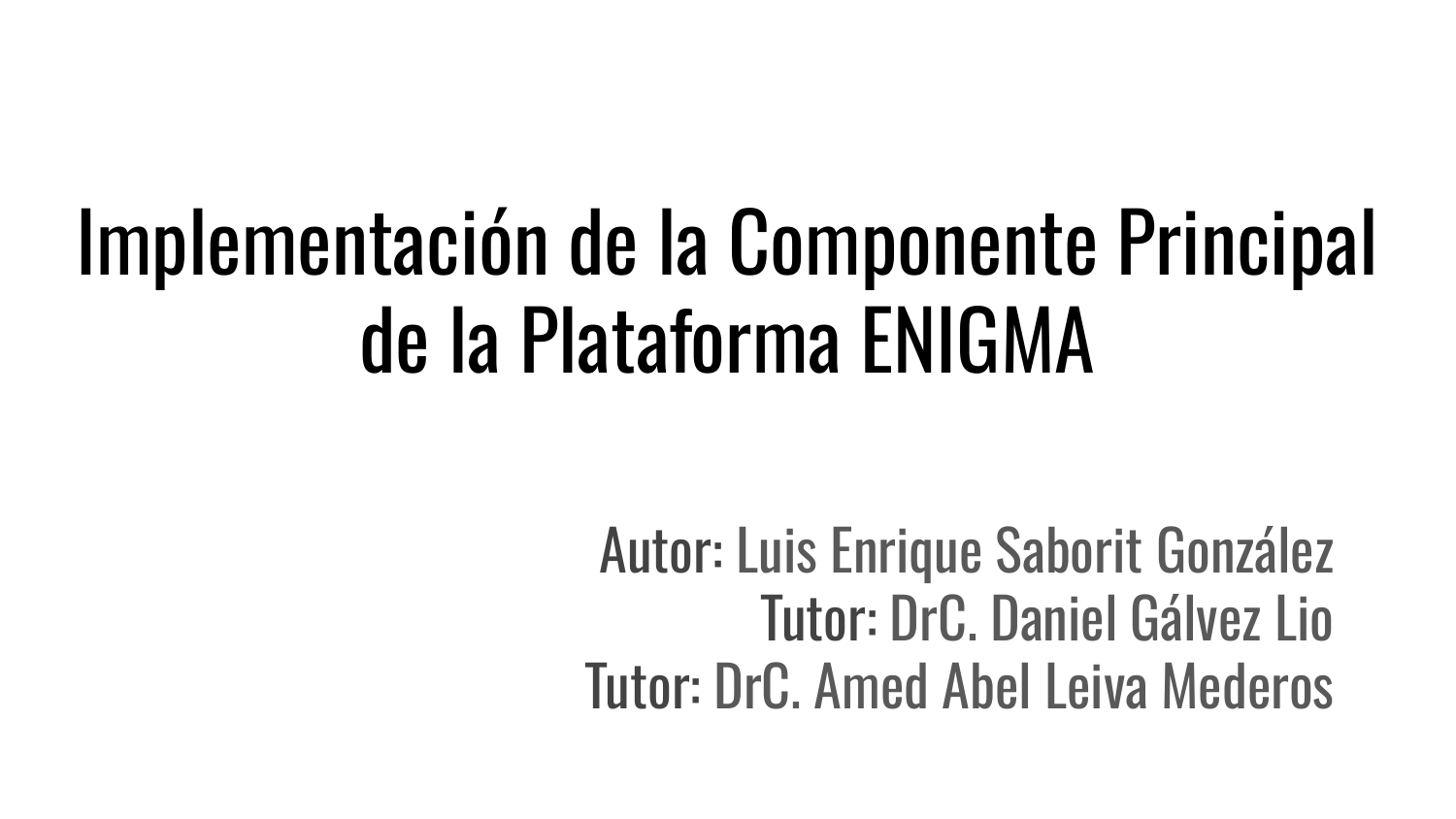

Implementación de la Componente Principal de la Plataforma ENIGMA
Autor: Luis Enrique Saborit González
Tutor: DrC. Daniel Gálvez Lio
Tutor: DrC. Amed Abel Leiva Mederos